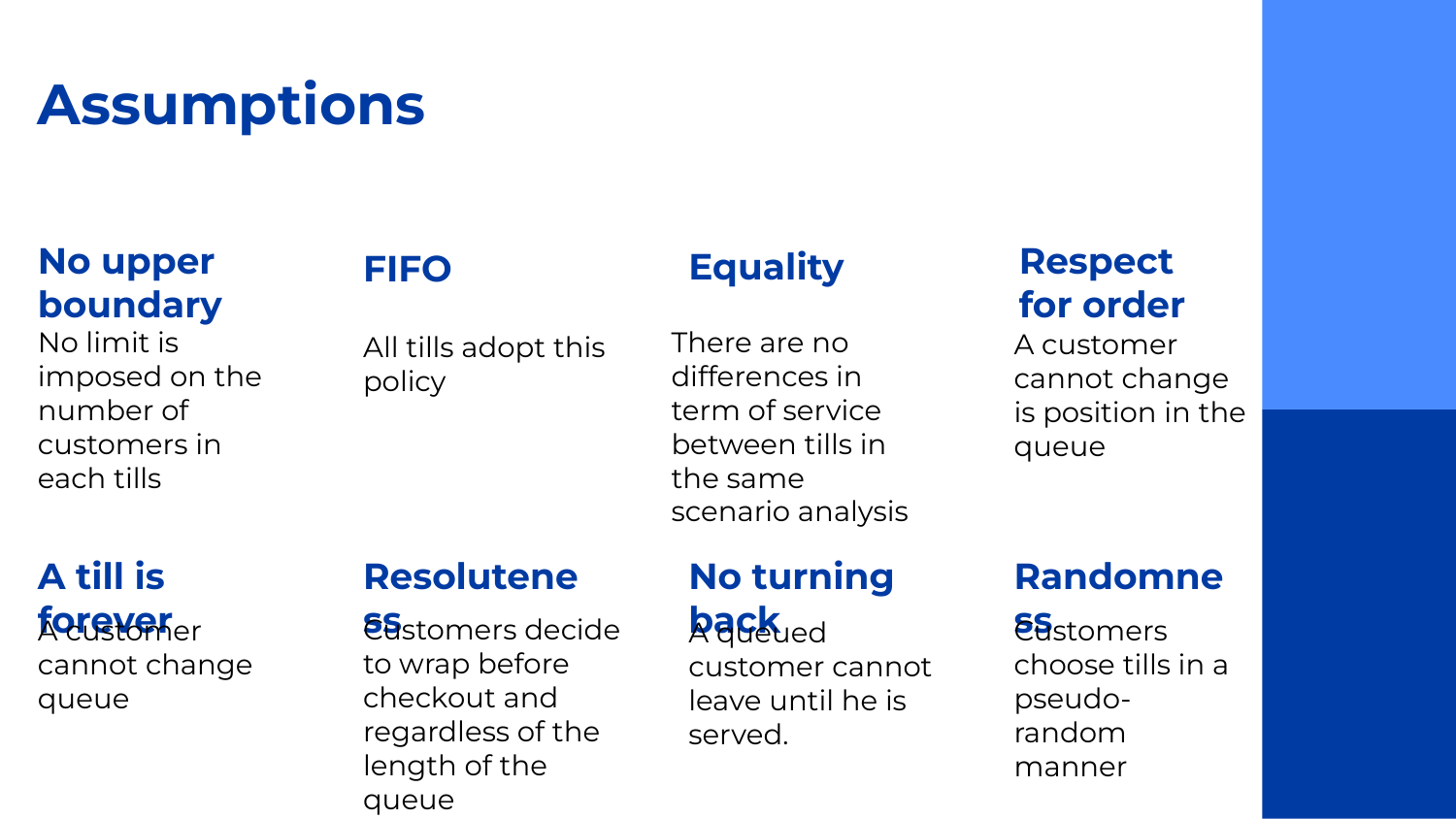

# Assumptions
No upper boundary
Respect for order
Equality
FIFO
There are no differences in term of service between tills in the same scenario analysis
No limit is imposed on the number of customers in each tills
A customer cannot change is position in the queue
All tills adopt this policy
Resoluteness
No turning back
Randomness
A till is forever
Customers decide to wrap before checkout and regardless of the length of the queue
A customer cannot change queue
Customers choose tills in a pseudo-random manner
A queued customer cannot leave until he is served.